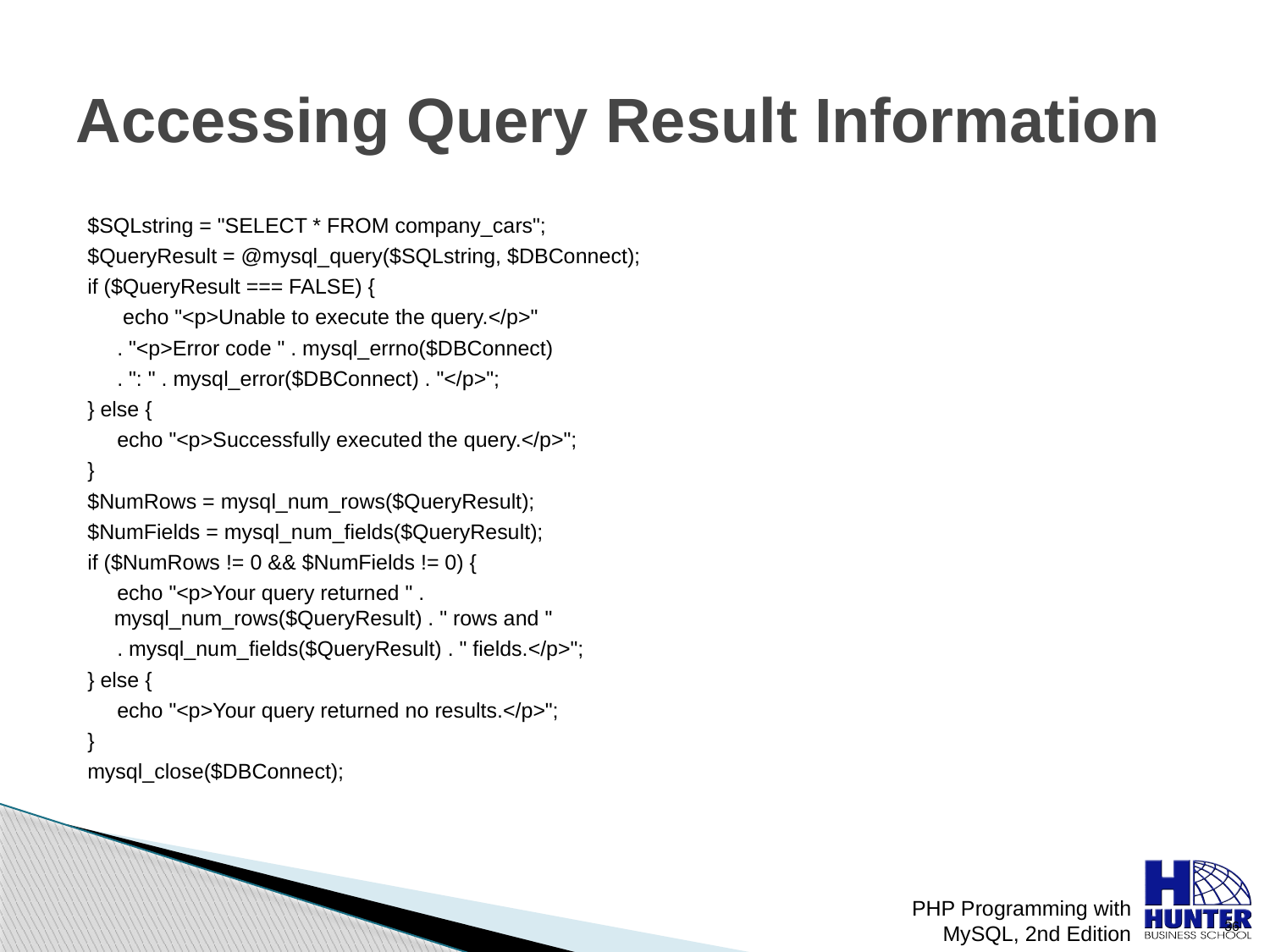

# Accessing Query Result Information
$SQLstring = "SELECT * FROM company_cars";
$QueryResult = @mysql_query($SQLstring, $DBConnect);
if ($QueryResult === FALSE) {
      echo "<p>Unable to execute the query.</p>"
     . "<p>Error code " . mysql_errno($DBConnect)
     . ": " . mysql_error($DBConnect) . "</p>";
} else {
     echo "<p>Successfully executed the query.</p>";
}
$NumRows = mysql_num_rows($QueryResult);
$NumFields = mysql_num_fields($QueryResult);
if ($NumRows != 0 && $NumFields != 0) {
     echo "<p>Your query returned " .
mysql_num_rows($QueryResult) . " rows and "
     . mysql_num_fields($QueryResult) . " fields.</p>";
} else {
     echo "<p>Your query returned no results.</p>";
}
mysql_close($DBConnect);
PHP Programming with MySQL, 2nd Edition
 36